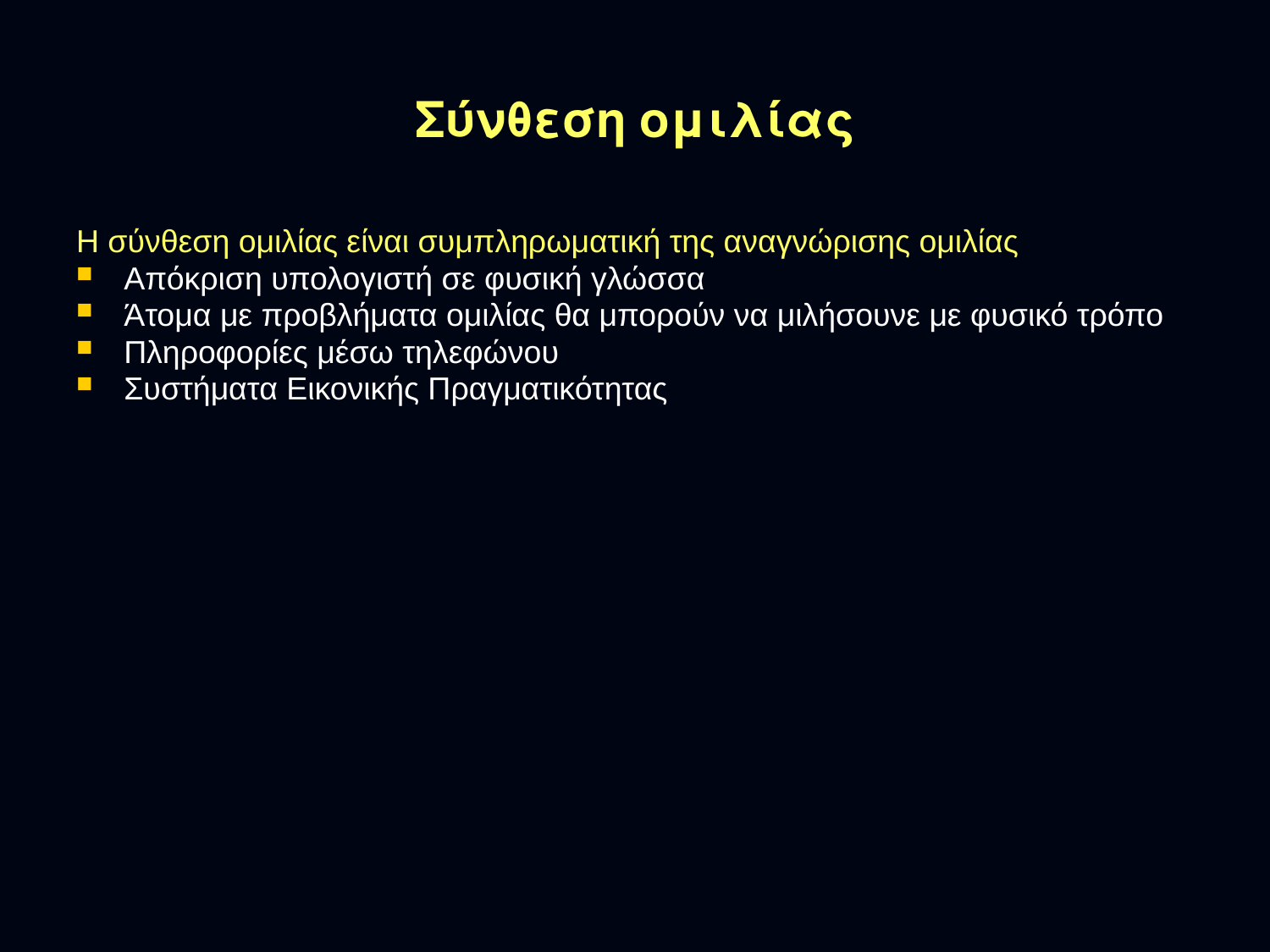

# Σύνθεση ομιλίας
Η σύνθεση ομιλίας είναι συμπληρωματική της αναγνώρισης ομιλίας
Απόκριση υπολογιστή σε φυσική γλώσσα
Άτομα με προβλήματα ομιλίας θα μπορούν να μιλήσουνε με φυσικό τρόπο
Πληροφορίες μέσω τηλεφώνου
Συστήματα Εικονικής Πραγματικότητας